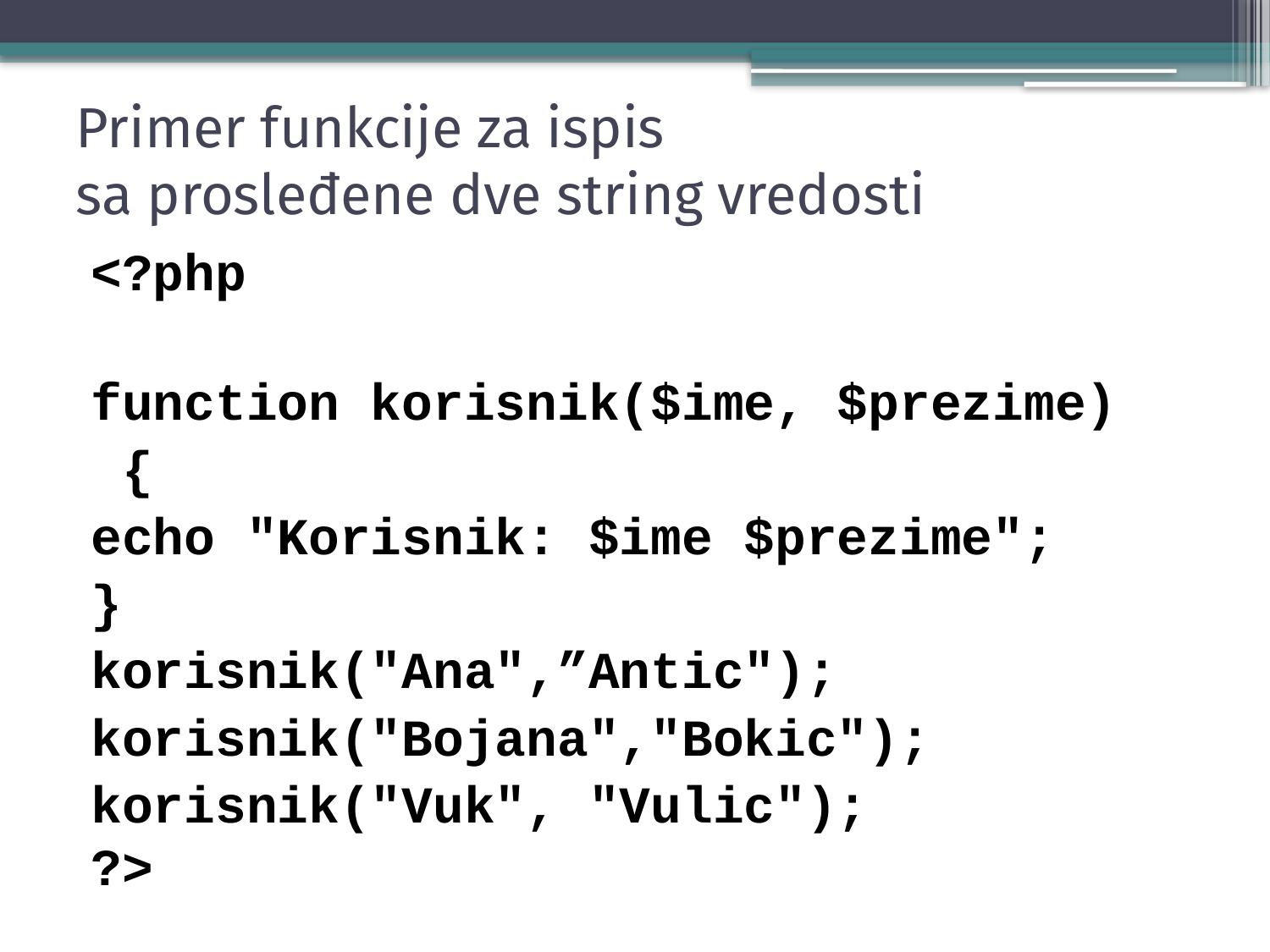

# Primer funkcije za ispis sa prosleđene dve string vredosti
<?php
function korisnik($ime, $prezime)
 {
	echo "Korisnik: $ime $prezime";
}
korisnik("Ana",”Antic");
korisnik("Bojana","Bokic");
korisnik("Vuk", "Vulic");
?>